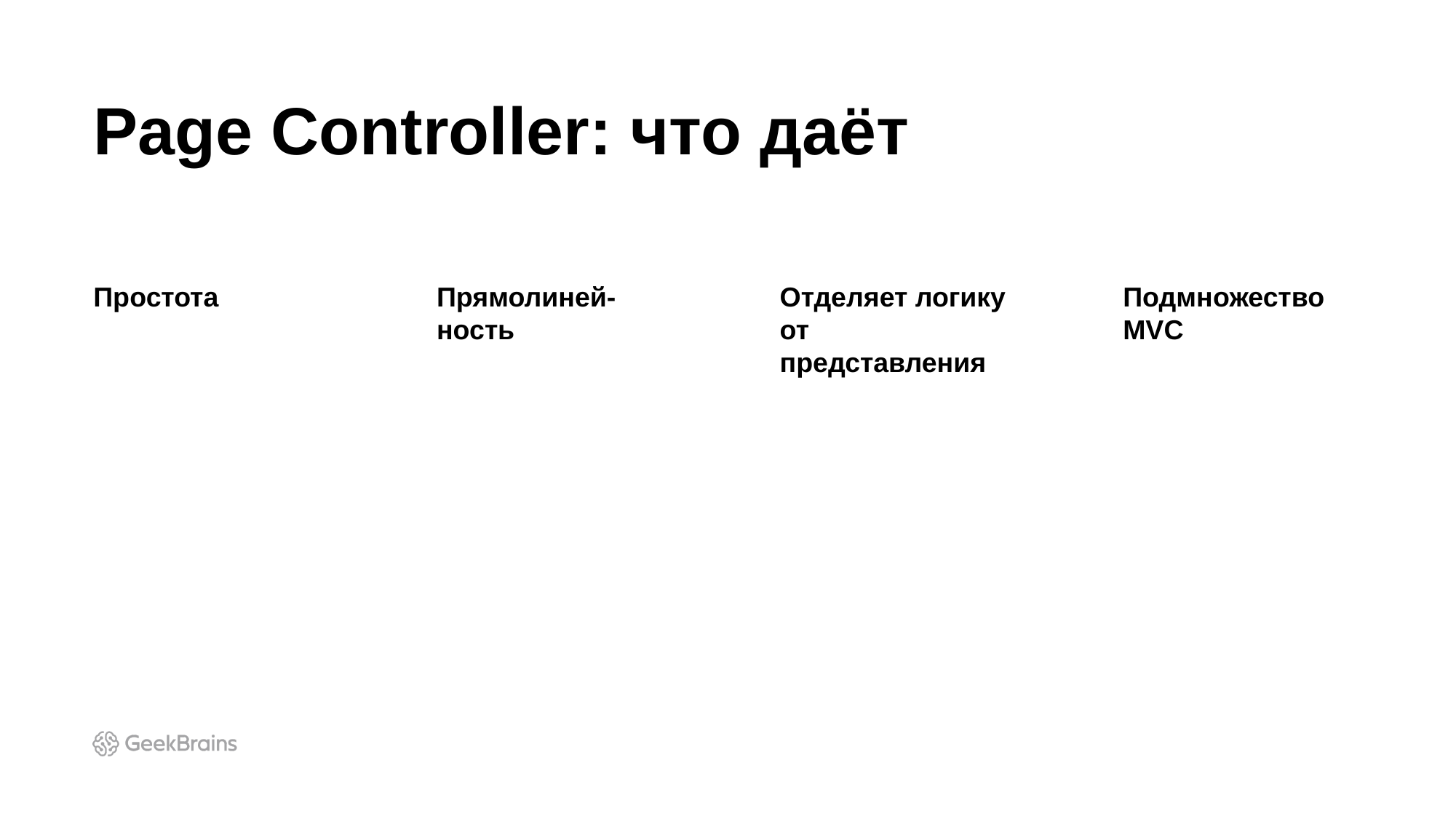

# Page Controller: что даёт
Простота
Прямолиней-
ность
Отделяет логику от представления
Подмножество MVC